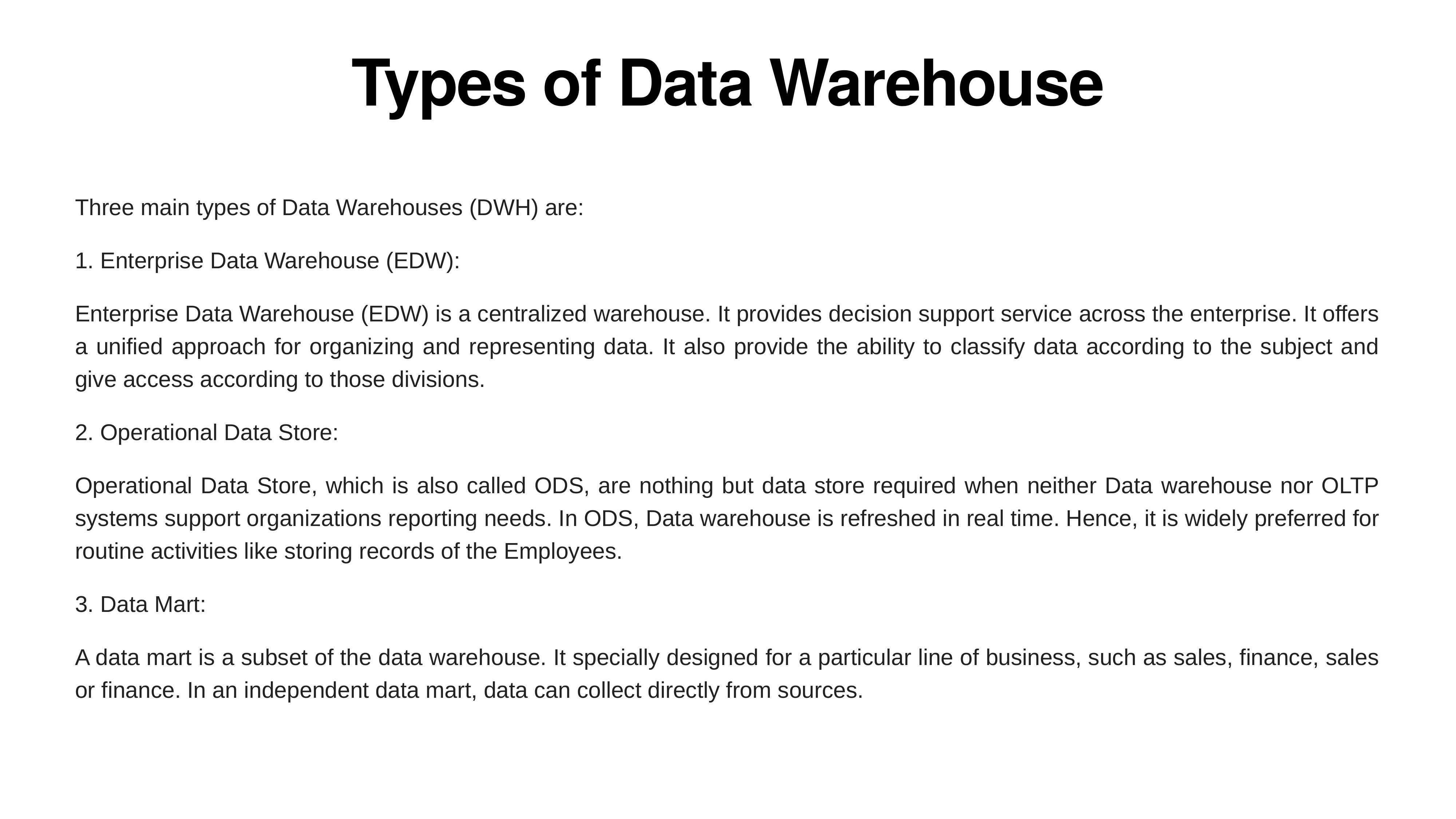

# Types of Data Warehouse
Three main types of Data Warehouses (DWH) are:
1. Enterprise Data Warehouse (EDW):
Enterprise Data Warehouse (EDW) is a centralized warehouse. It provides decision support service across the enterprise. It offers a unified approach for organizing and representing data. It also provide the ability to classify data according to the subject and give access according to those divisions.
2. Operational Data Store:
Operational Data Store, which is also called ODS, are nothing but data store required when neither Data warehouse nor OLTP systems support organizations reporting needs. In ODS, Data warehouse is refreshed in real time. Hence, it is widely preferred for routine activities like storing records of the Employees.
3. Data Mart:
A data mart is a subset of the data warehouse. It specially designed for a particular line of business, such as sales, finance, sales or finance. In an independent data mart, data can collect directly from sources.